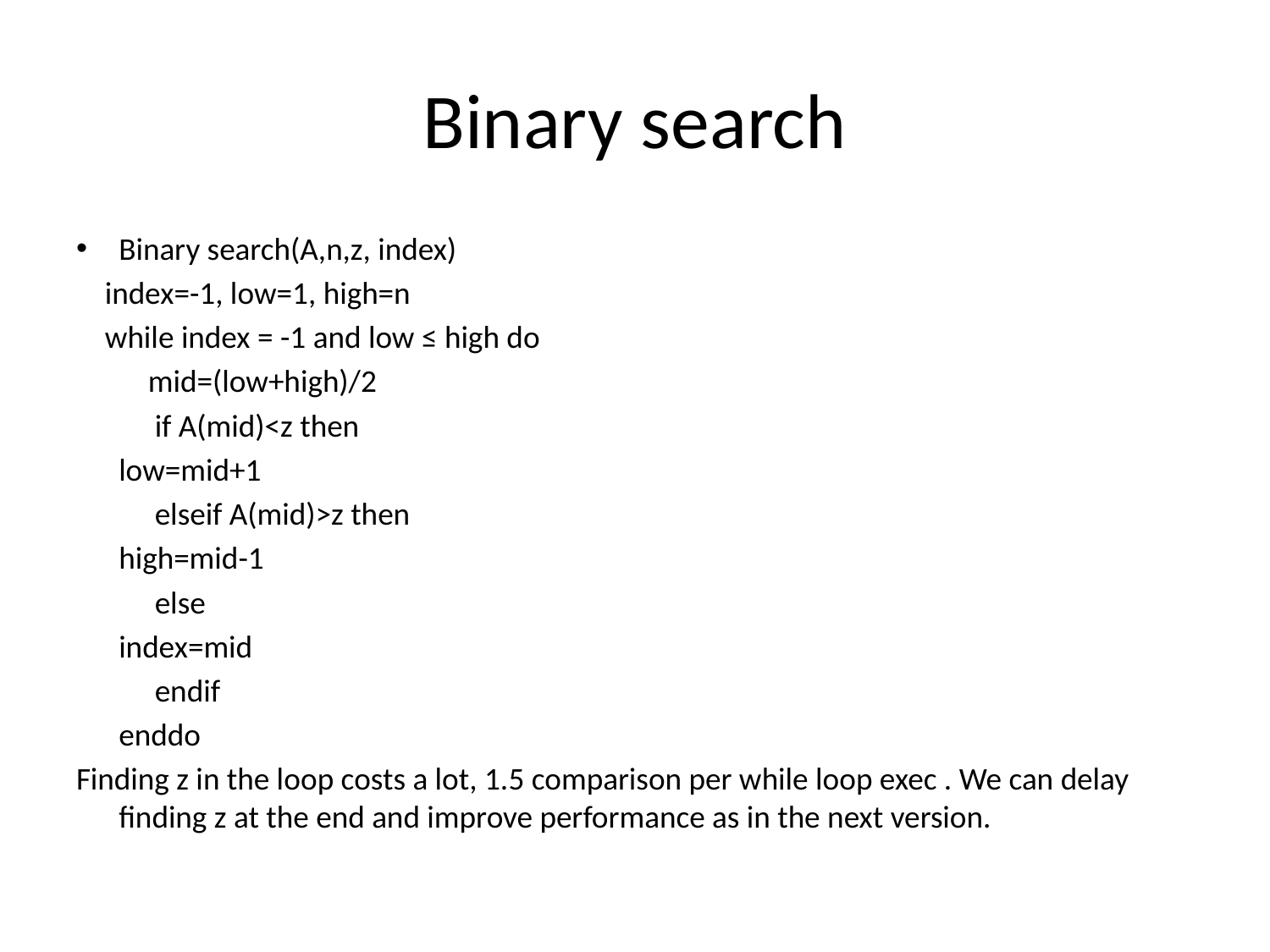

# Binary search
Binary search(A,n,z, index)
    index=-1, low=1, high=n
    while index = -1 and low ≤ high do
          mid=(low+high)/2
   	     if A(mid)<z then
		low=mid+1
	     elseif A(mid)>z then
		high=mid-1
	     else
		index=mid
	     endif
	enddo
Finding z in the loop costs a lot, 1.5 comparison per while loop exec . We can delay finding z at the end and improve performance as in the next version.